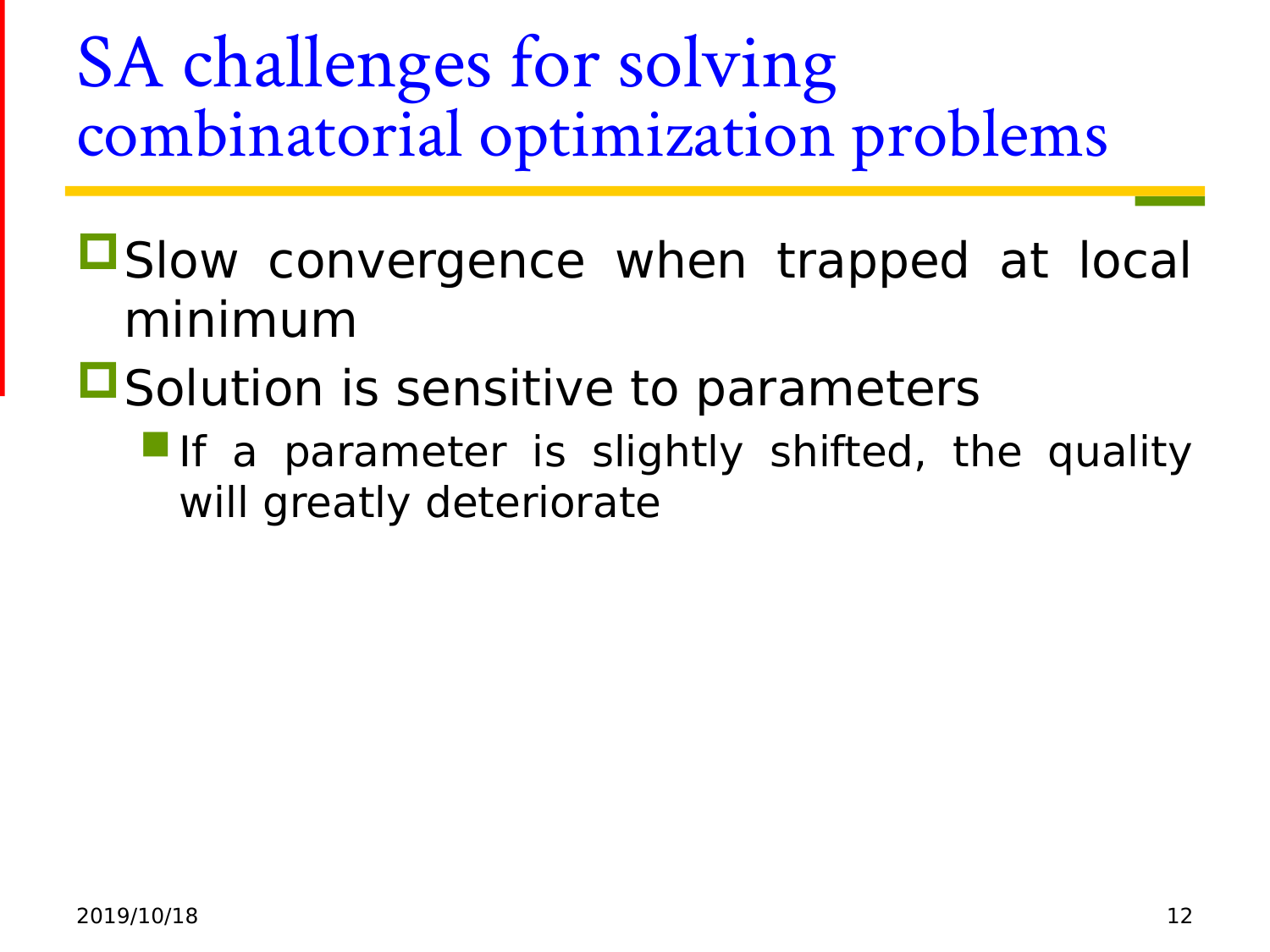

# SA challenges for solving combinatorial optimization problems
Slow convergence when trapped at local minimum
Solution is sensitive to parameters
If a parameter is slightly shifted, the quality will greatly deteriorate
2019/10/18
12